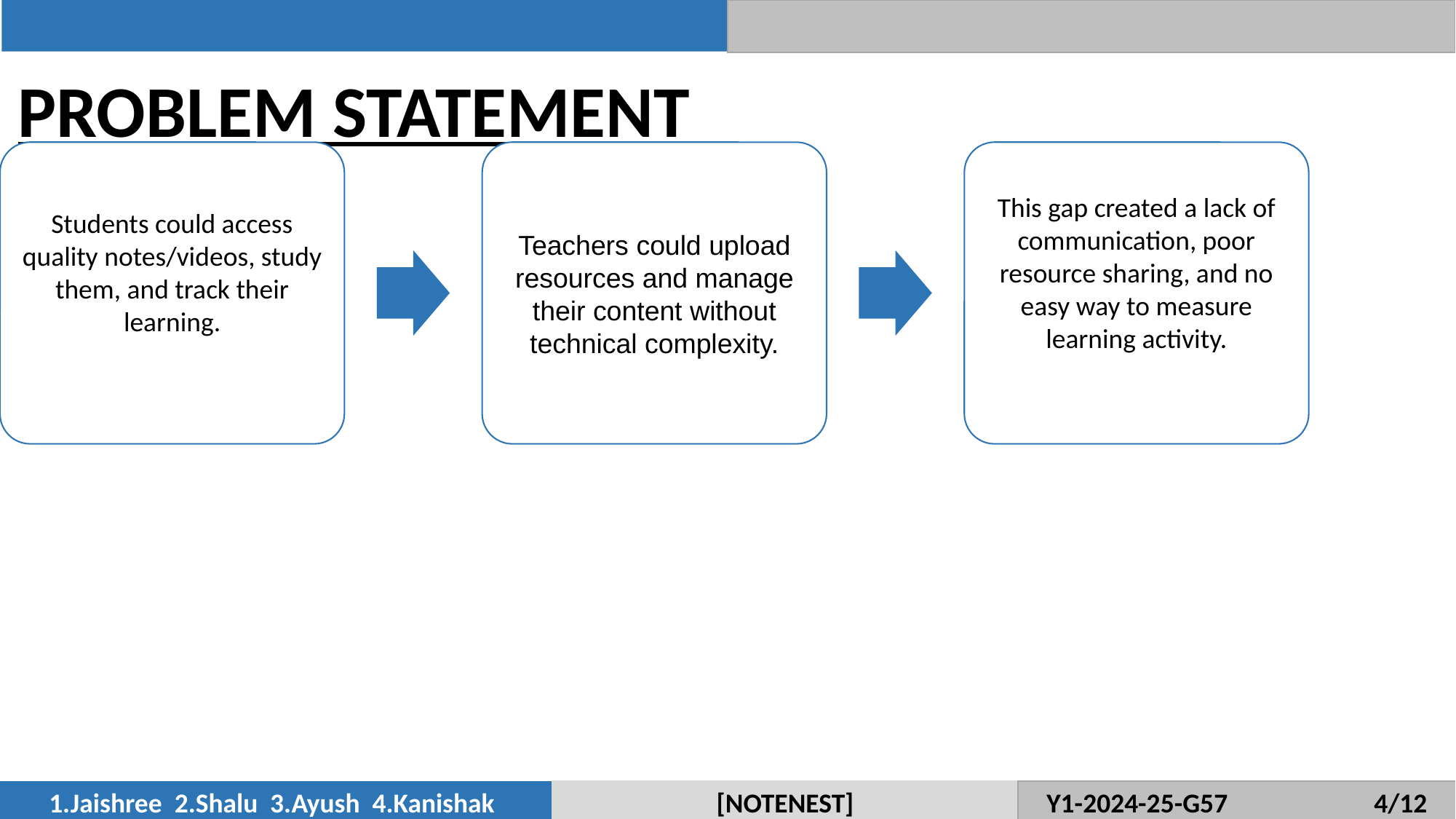

PROBLEM STATEMENT

Students could access quality notes/videos, study them, and track their learning.

Teachers could upload resources and manage their content without technical complexity.

This gap created a lack of communication, poor resource sharing, and no easy way to measure learning activity.

1.Jaishree  2.Shalu  3.Ayush  4.Kanishak
[NOTENEST]
Y1-2024-25-G57		4/12